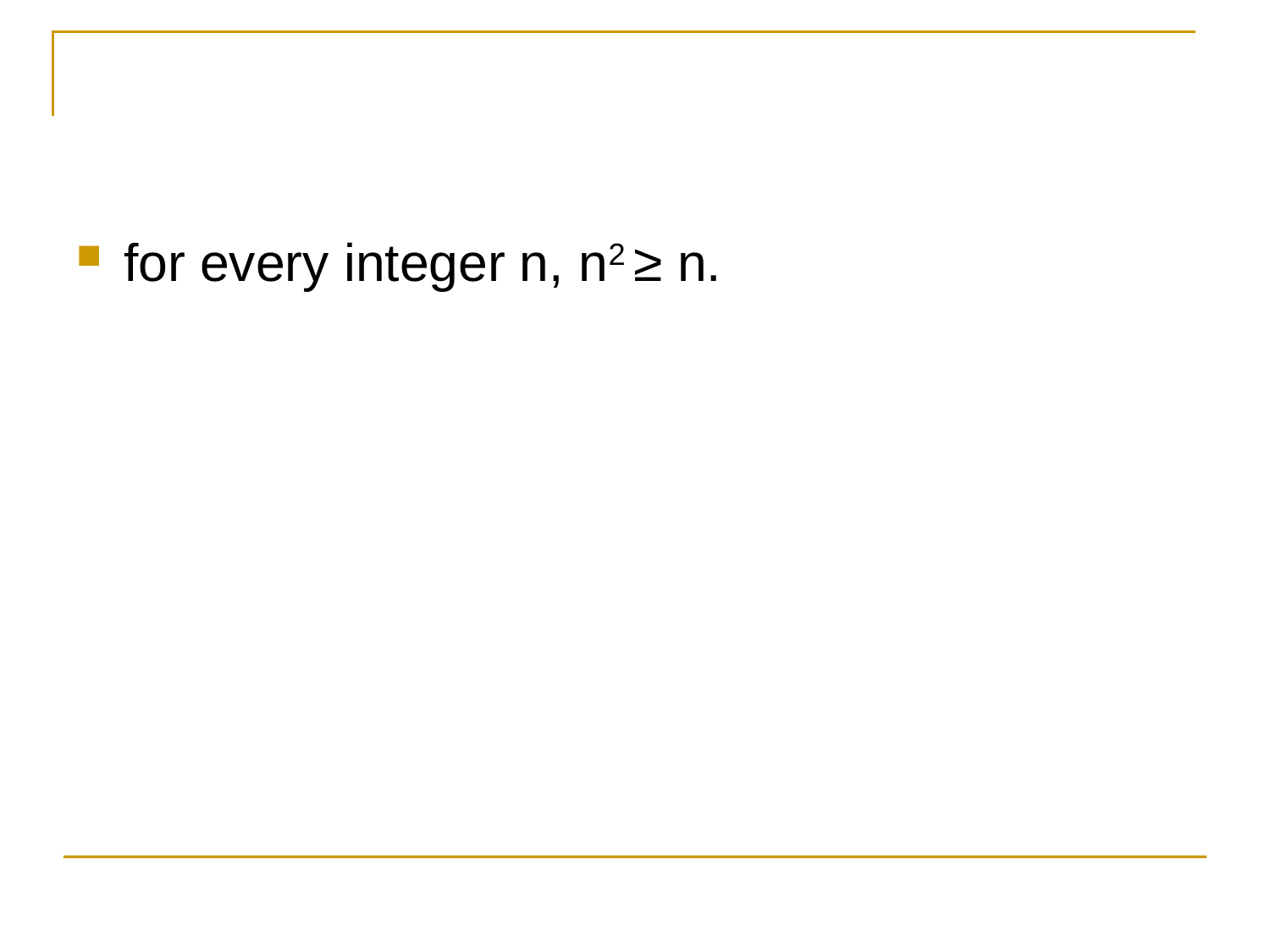

#
for every integer n, n2 ≥ n.